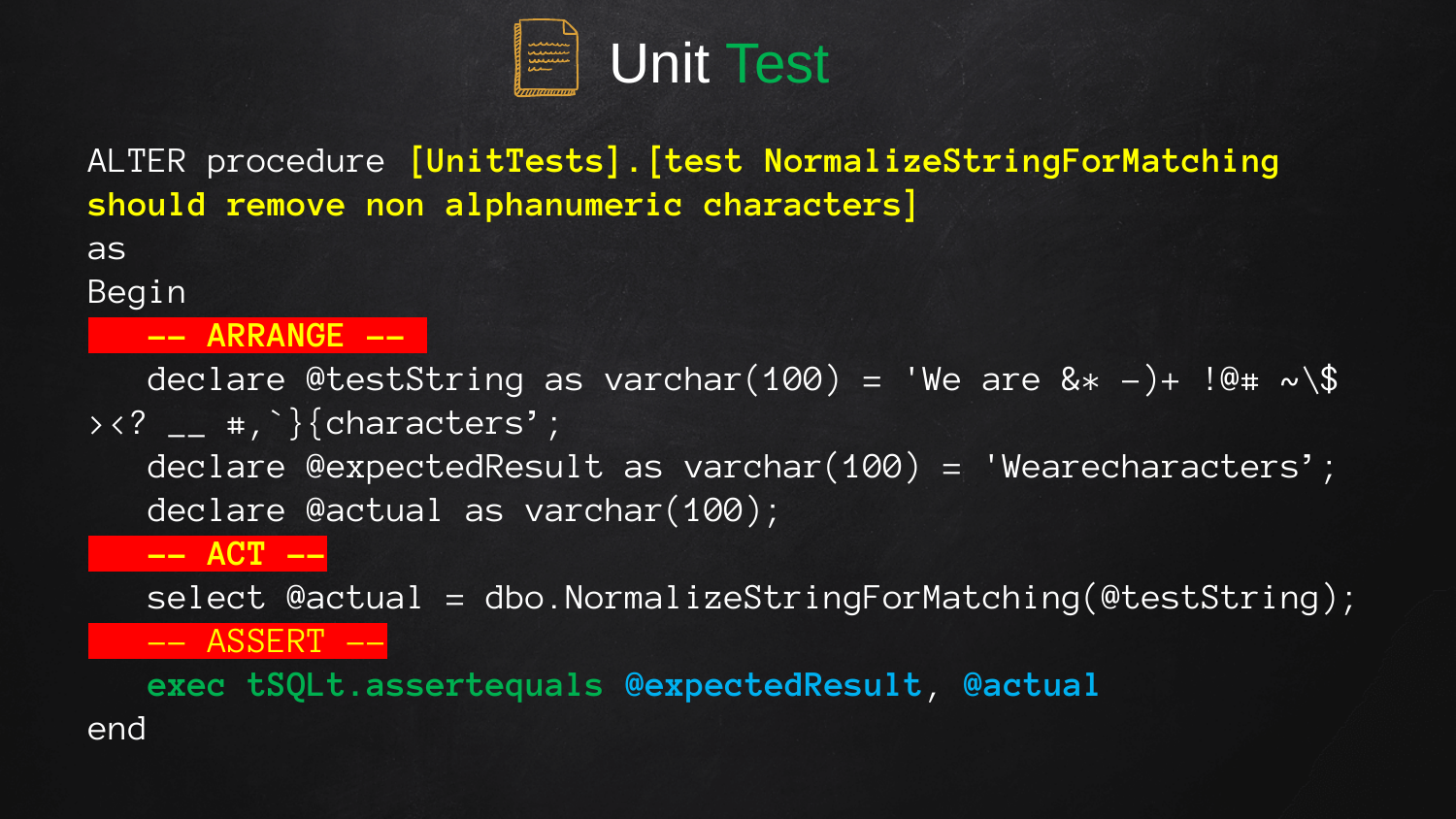

# .

Unit Test

ALTER procedure [UnitTests].[test NormalizeStringForMatching should remove non alphanumeric characters]
as
Begin
   -- ARRANGE --
   declare @testString as varchar(100) = 'We are &* -)+ !@# ~\$   ><? __ #,`}{characters’;
   declare @expectedResult as varchar(100) = 'Wearecharacters’;
   declare @actual as varchar(100);
   -- ACT --
   select @actual = dbo.NormalizeStringForMatching(@testString);
   -- ASSERT --
   exec tSQLt.assertequals @expectedResult, @actual
end